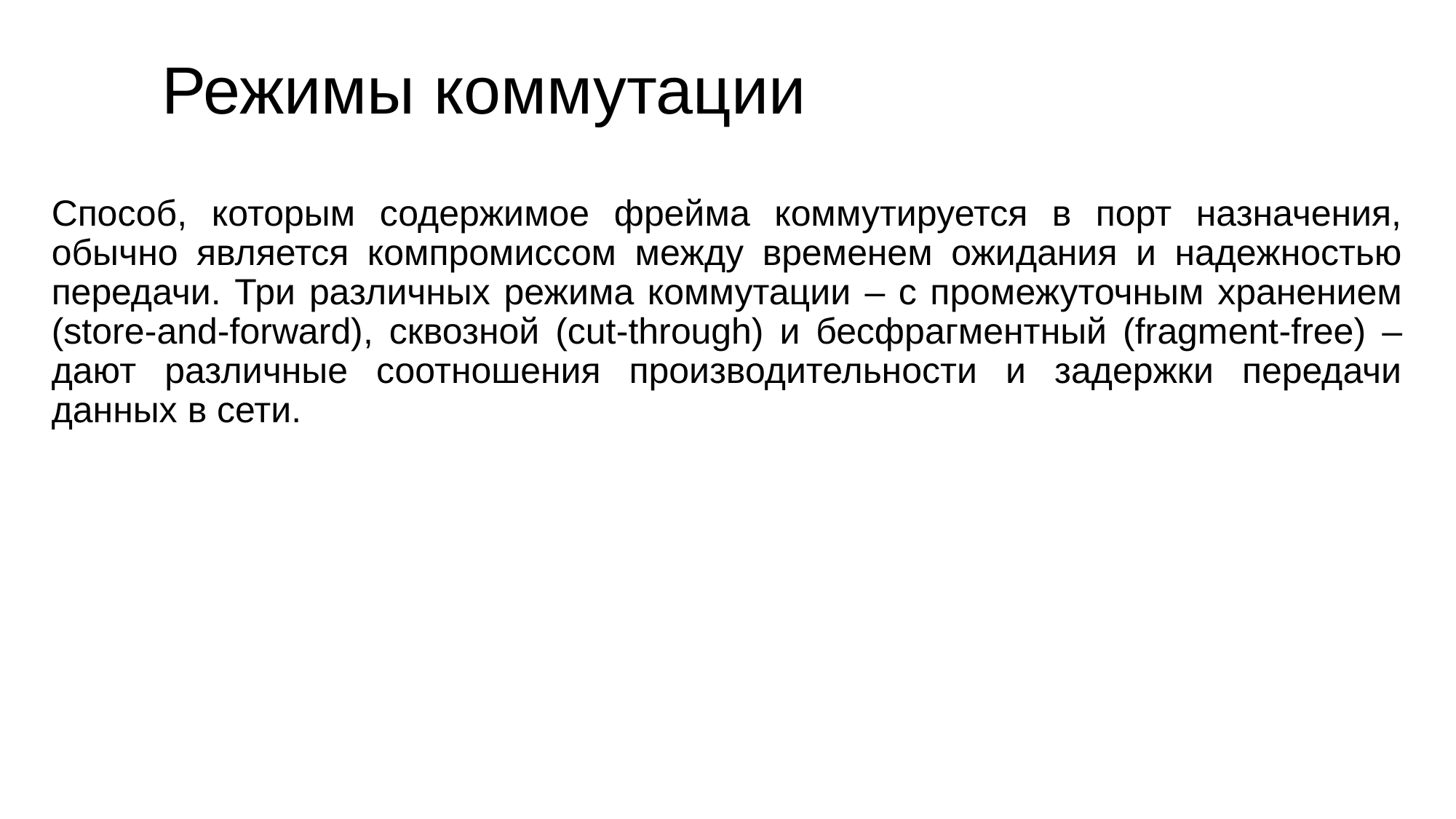

# Режимы коммутации
Способ, которым содержимое фрейма коммутируется в порт назначения, обычно является компромиссом между временем ожидания и надежностью передачи. Три различных режима коммутации – с промежуточным хранением (store-and-forward), сквозной (cut-through) и бесфрагментный (fragment-free) – дают различные соотношения производительности и задержки передачи данных в сети.